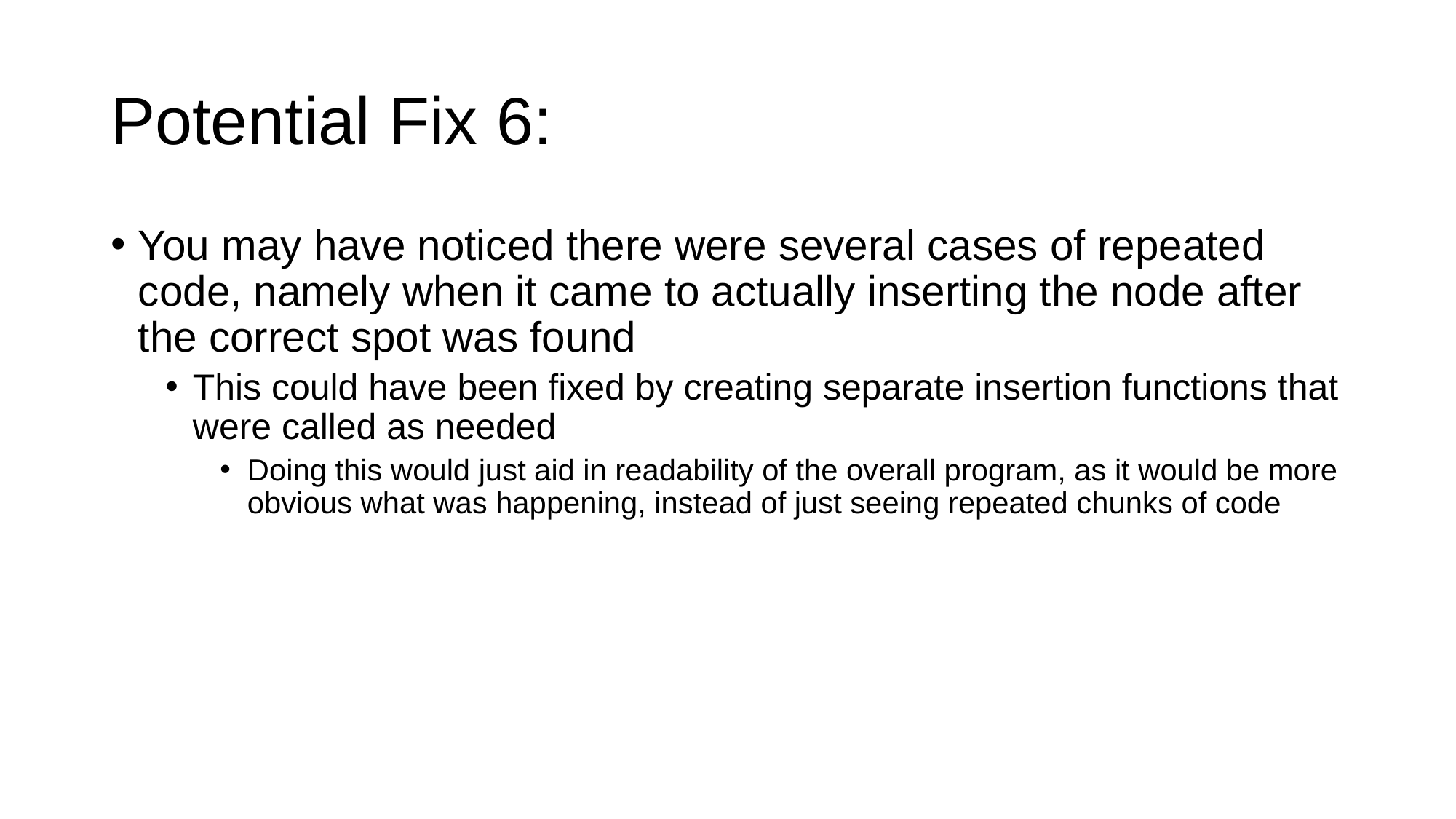

# Potential Fix 6:
You may have noticed there were several cases of repeated code, namely when it came to actually inserting the node after the correct spot was found
This could have been fixed by creating separate insertion functions that were called as needed
Doing this would just aid in readability of the overall program, as it would be more obvious what was happening, instead of just seeing repeated chunks of code